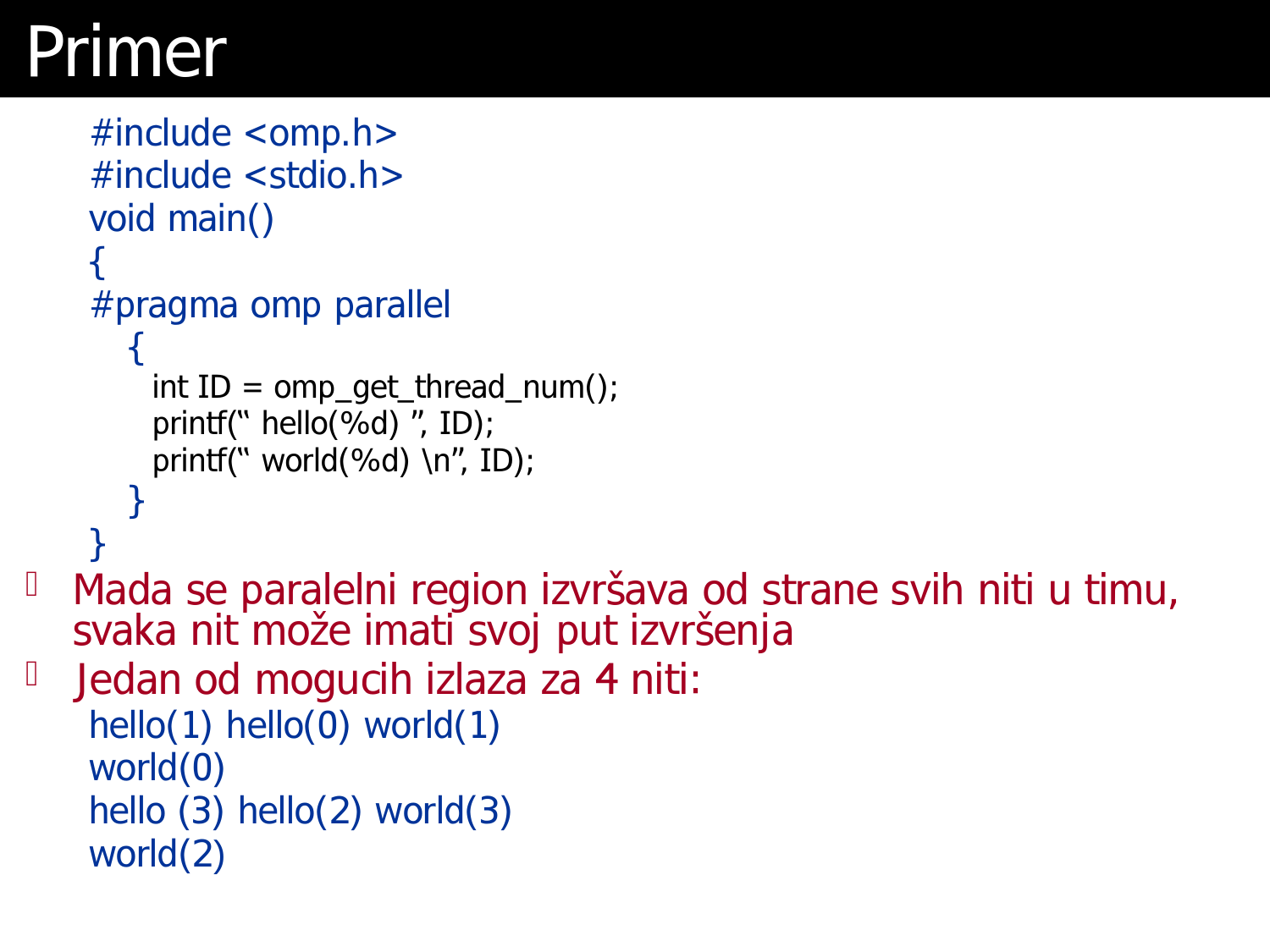

# Primer
#include <omp.h>
#include <stdio.h>
void main()
{
#pragma omp parallel
	{
int ID = omp_get_thread_num();
printf(“ hello(%d) ”, ID);
printf(“ world(%d) \n”, ID);
	}
}
Mada se paralelni region izvršava od strane svih niti u timu, svaka nit može imati svoj put izvršenja
Jedan od mogucih izlaza za 4 niti:
hello(1) hello(0) world(1)
world(0)
hello (3) hello(2) world(3)
world(2)